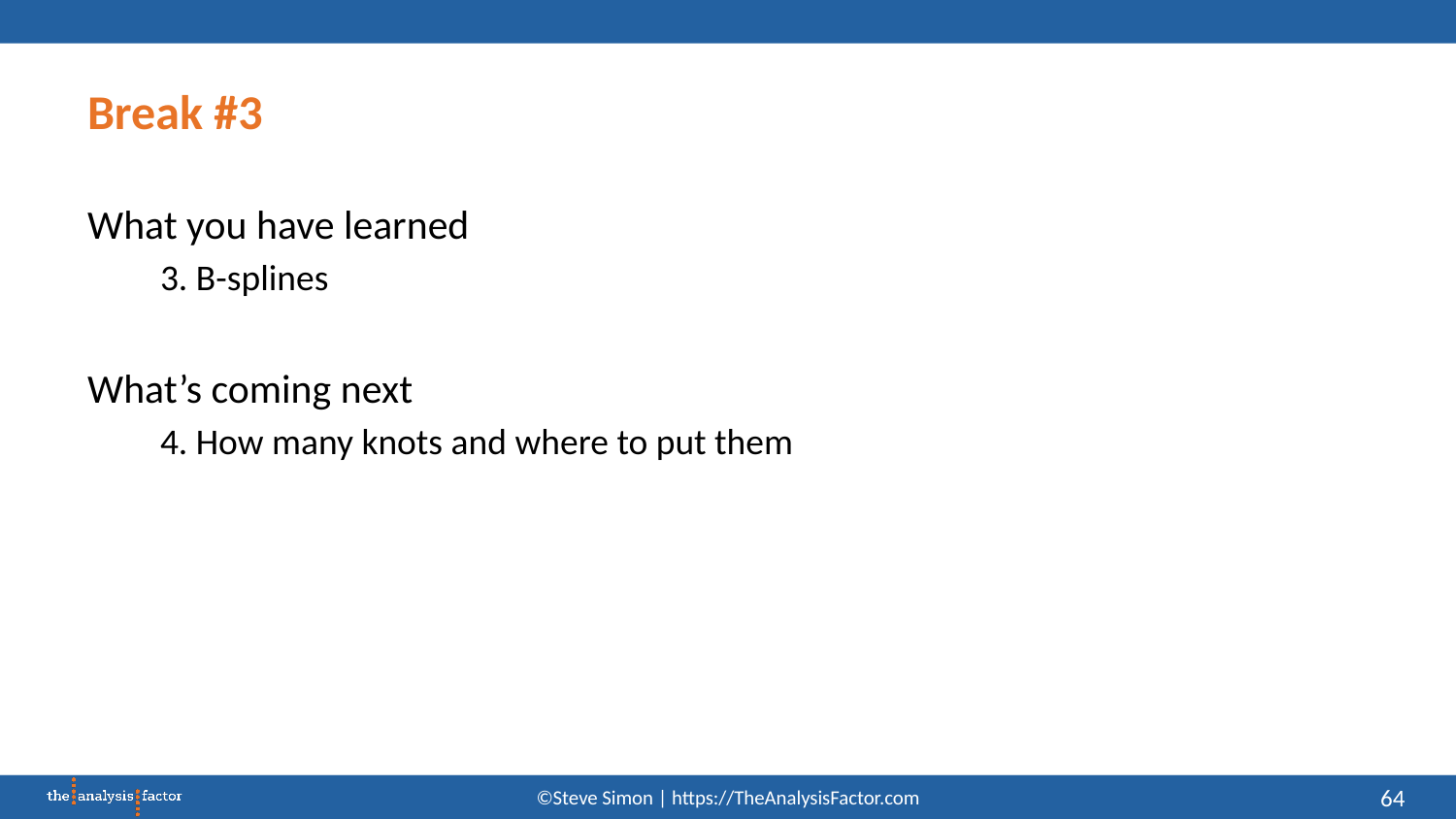

# Break #3
What you have learned
3. B-splines

What’s coming next
4. How many knots and where to put them
64
©Steve Simon | https://TheAnalysisFactor.com